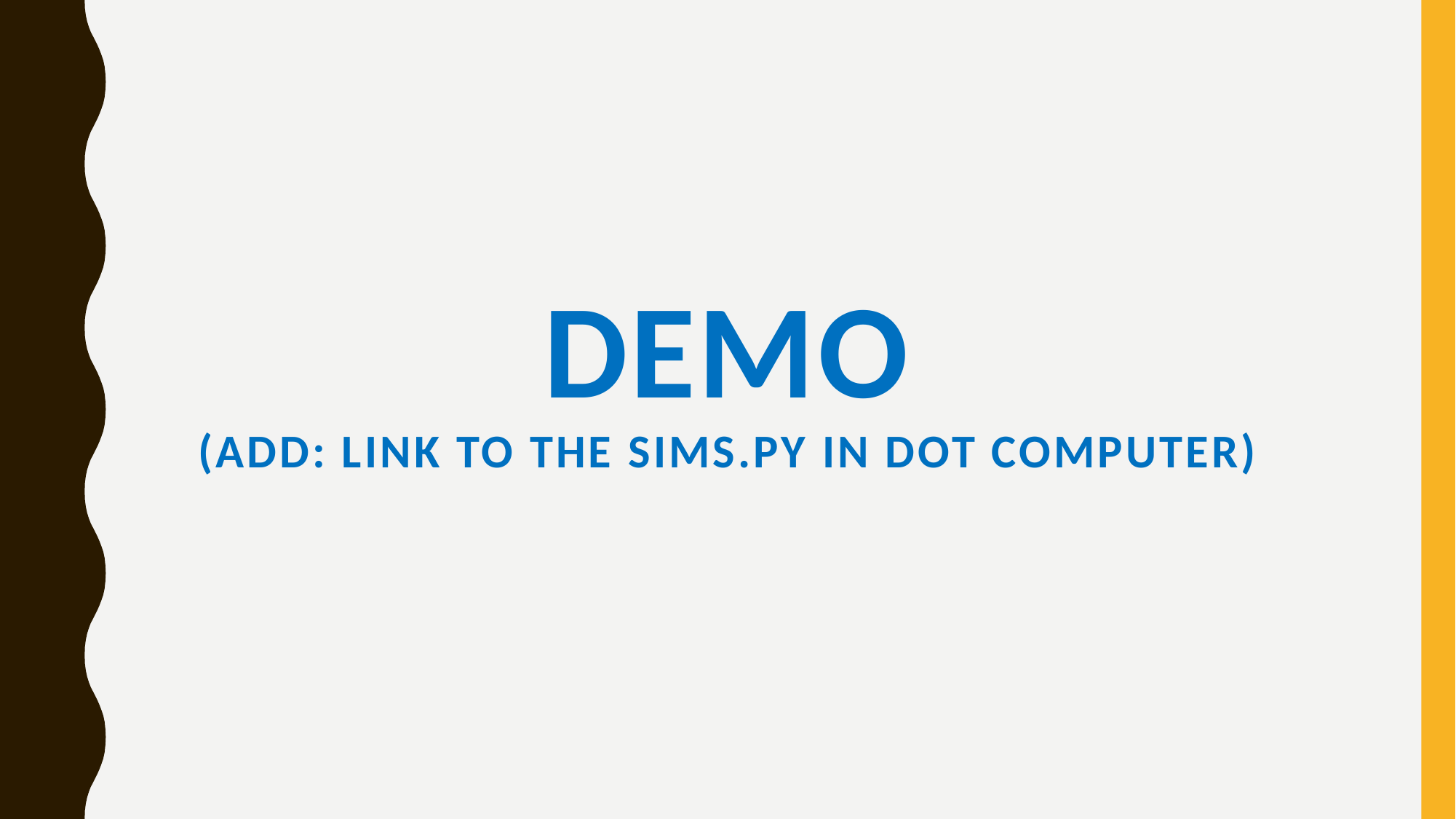

# Demo (Add: link to the sims.py in DOT computer)